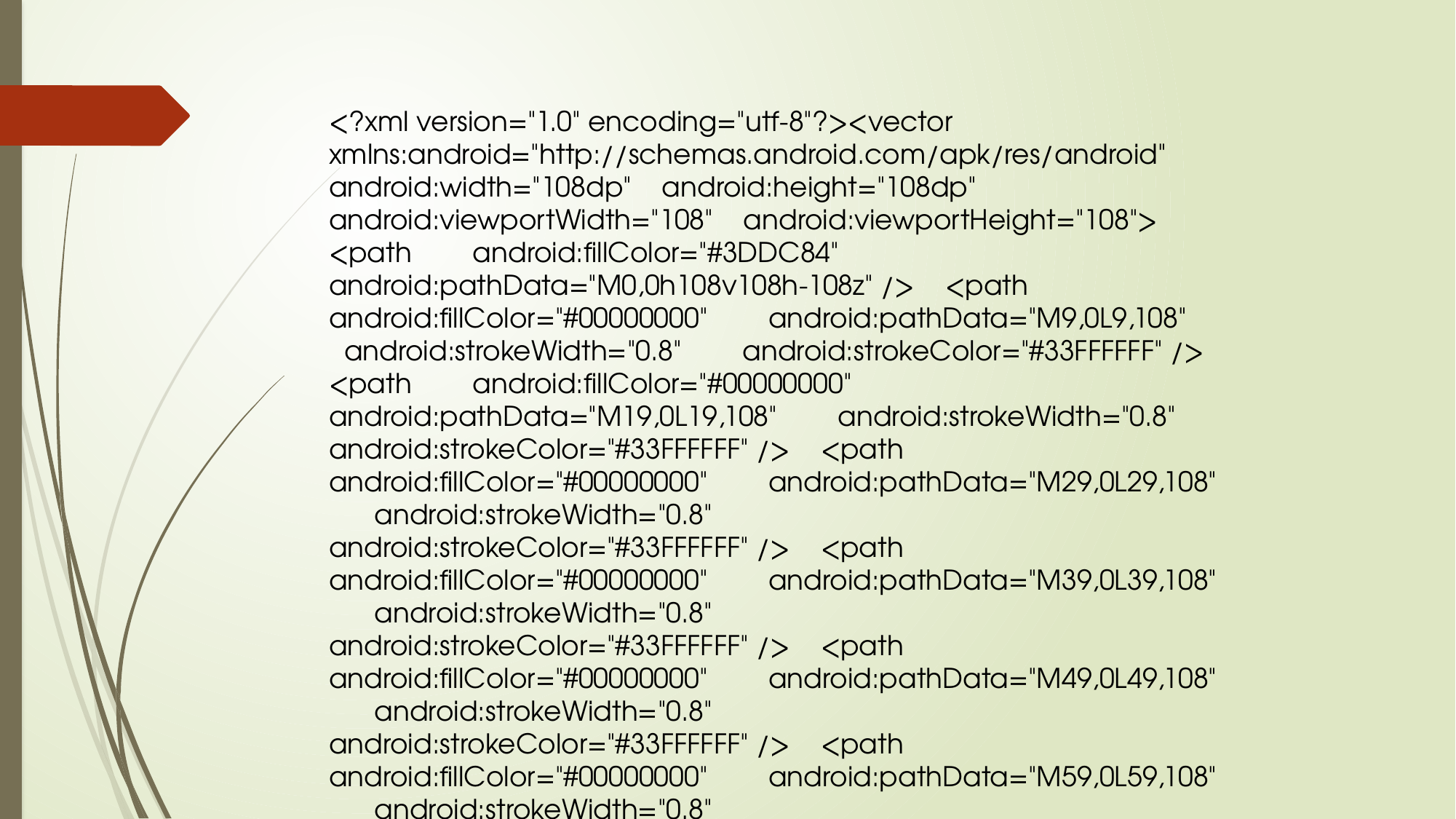

<?xml version="1.0" encoding="utf-8"?><vector xmlns:android="http://schemas.android.com/apk/res/android"    android:width="108dp"    android:height="108dp"    android:viewportWidth="108"    android:viewportHeight="108">    <path        android:fillColor="#3DDC84"        android:pathData="M0,0h108v108h-108z" />    <path        android:fillColor="#00000000"        android:pathData="M9,0L9,108"        android:strokeWidth="0.8"        android:strokeColor="#33FFFFFF" />    <path        android:fillColor="#00000000"        android:pathData="M19,0L19,108"        android:strokeWidth="0.8"        android:strokeColor="#33FFFFFF" />    <path        android:fillColor="#00000000"        android:pathData="M29,0L29,108"        android:strokeWidth="0.8"        android:strokeColor="#33FFFFFF" />    <path        android:fillColor="#00000000"        android:pathData="M39,0L39,108"        android:strokeWidth="0.8"        android:strokeColor="#33FFFFFF" />    <path        android:fillColor="#00000000"        android:pathData="M49,0L49,108"        android:strokeWidth="0.8"        android:strokeColor="#33FFFFFF" />    <path        android:fillColor="#00000000"        android:pathData="M59,0L59,108"        android:strokeWidth="0.8"